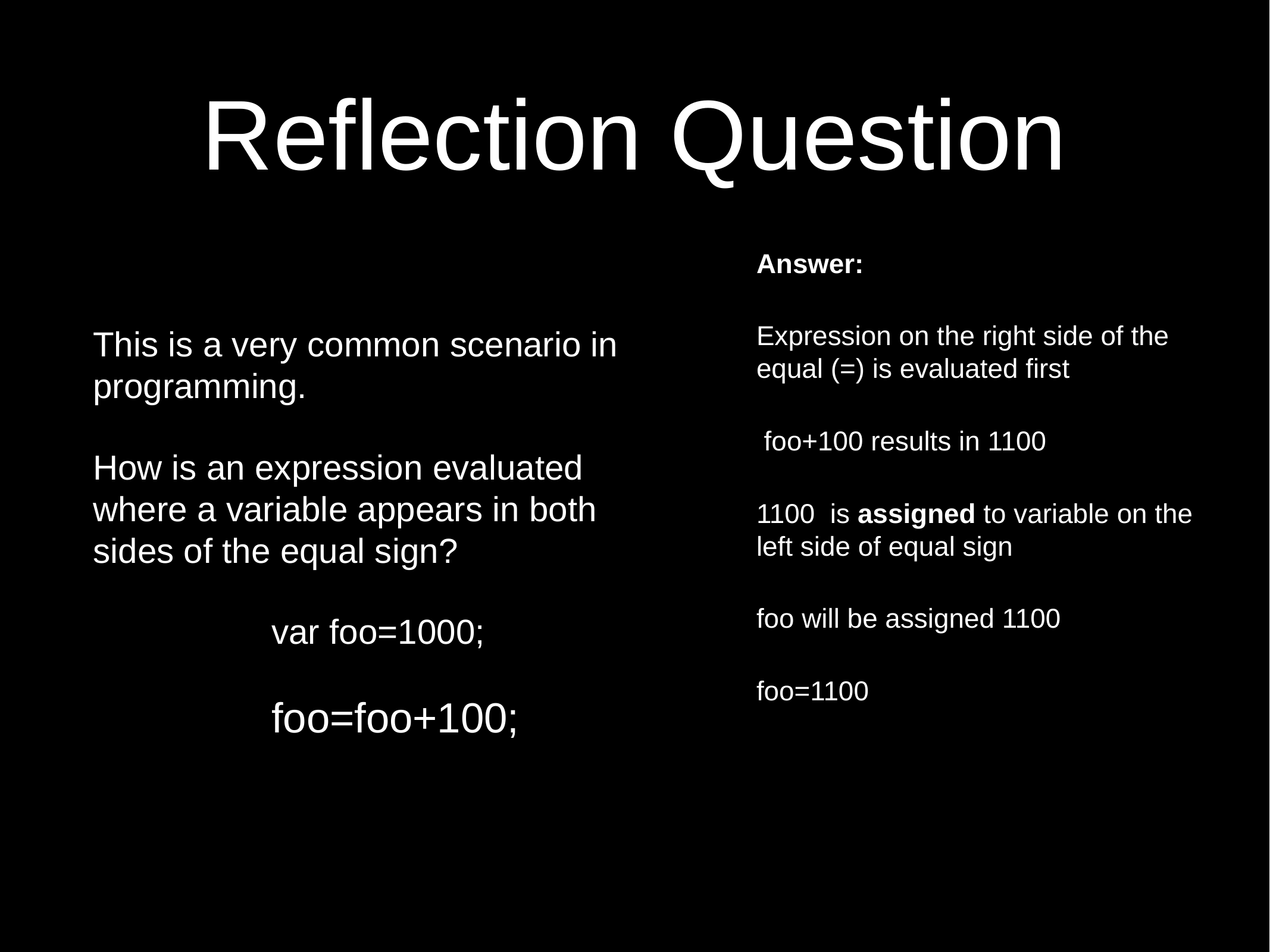

# Reflection Question
This is a very common scenario in programming.
How is an expression evaluated where a variable appears in both sides of the equal sign?
		var foo=1000;
		foo=foo+100;
Answer:
Expression on the right side of the equal (=) is evaluated first
 foo+100 results in 1100
1100  is assigned to variable on the left side of equal sign
foo will be assigned 1100
foo=1100